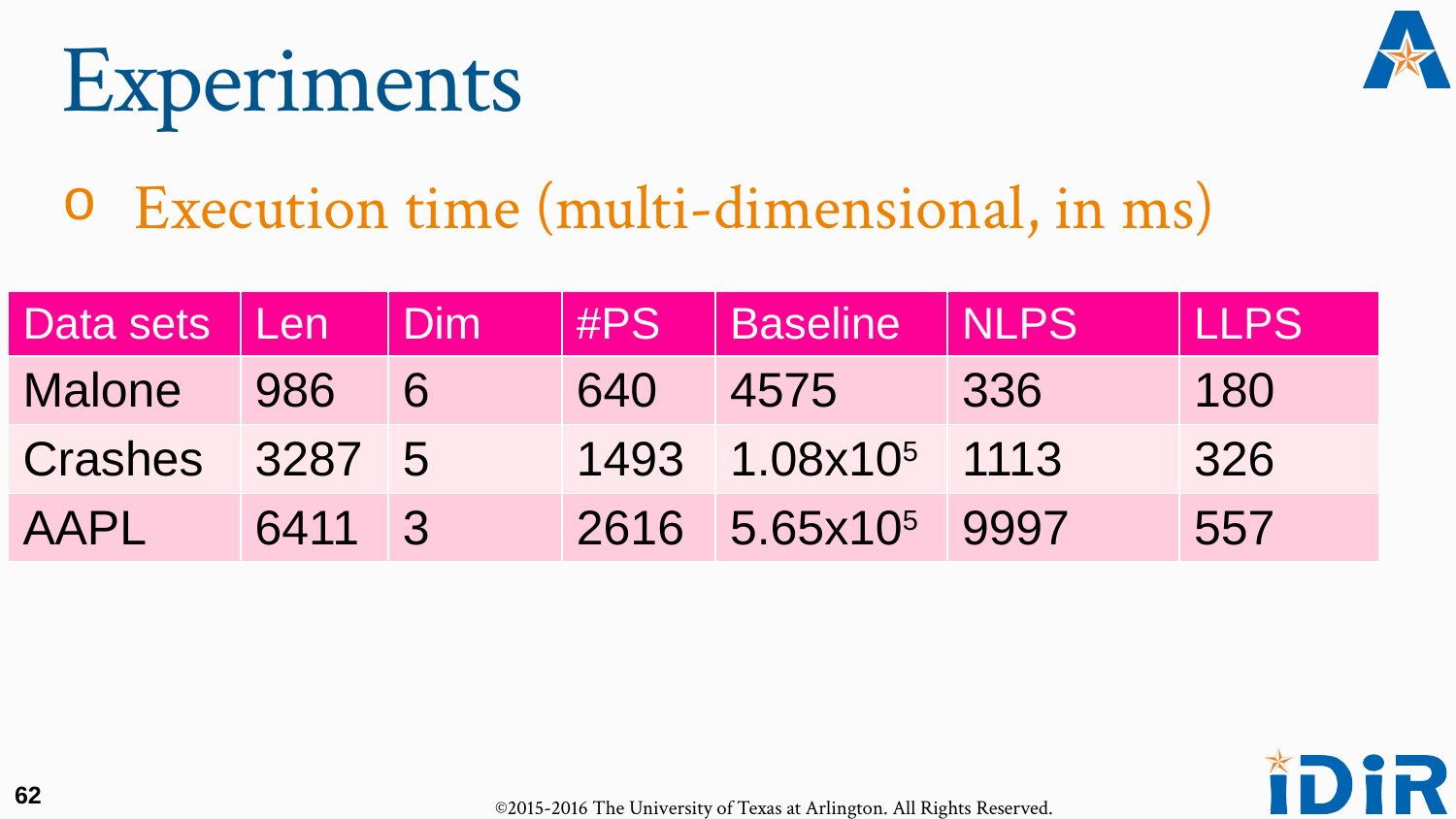

# Experiments
Execution time (multi-dimensional, in ms)
| Data sets | Len | Dim | #PS | Baseline | NLPS | LLPS |
| --- | --- | --- | --- | --- | --- | --- |
| Malone | 986 | 6 | 640 | 4575 | 336 | 180 |
| Crashes | 3287 | 5 | 1493 | 1.08x105 | 1113 | 326 |
| AAPL | 6411 | 3 | 2616 | 5.65x105 | 9997 | 557 |
62